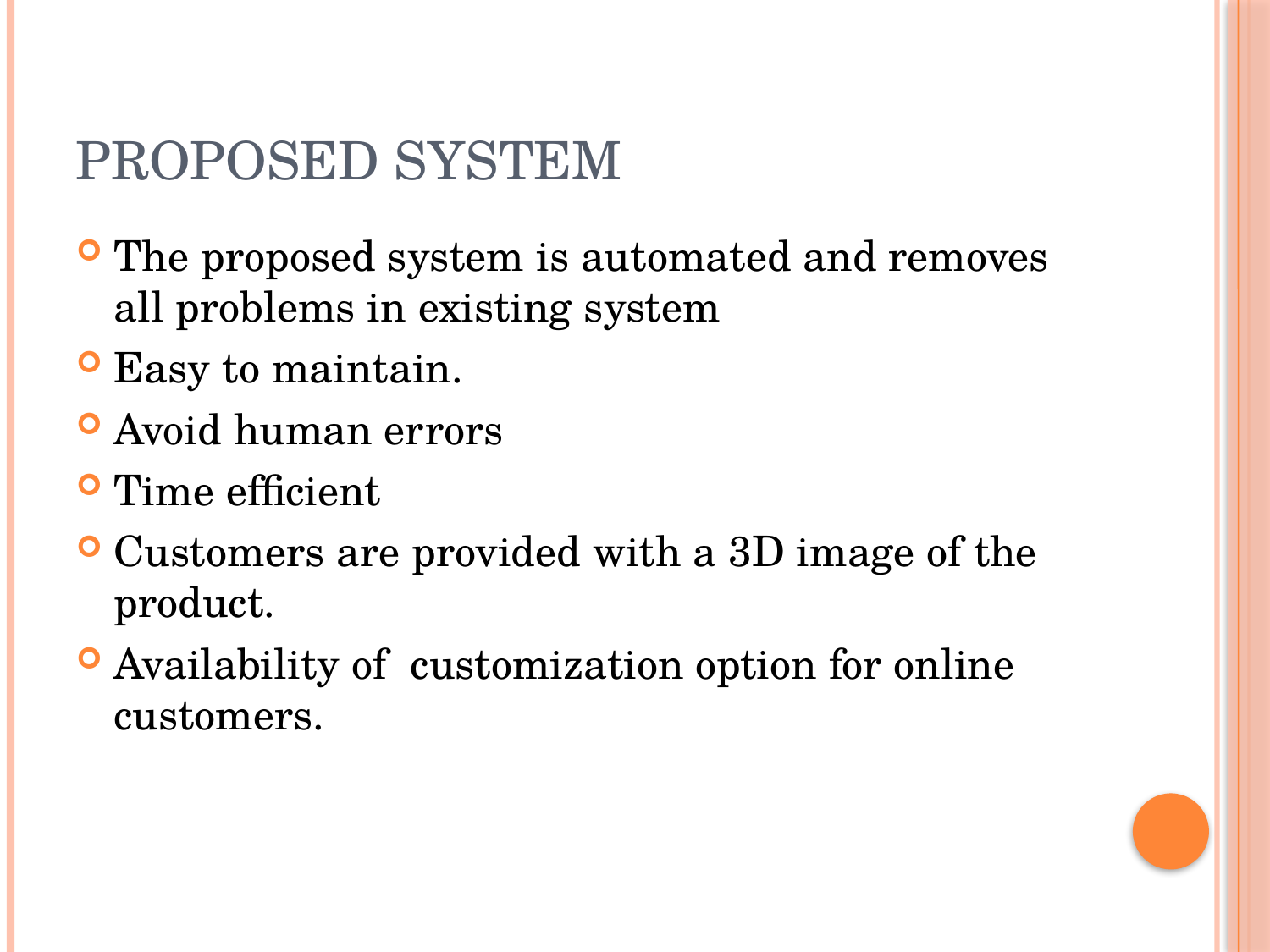

# PROPOSED SYSTEM
The proposed system is automated and removes all problems in existing system
Easy to maintain.
Avoid human errors
Time efficient
Customers are provided with a 3D image of the product.
Availability of  customization option for online customers.